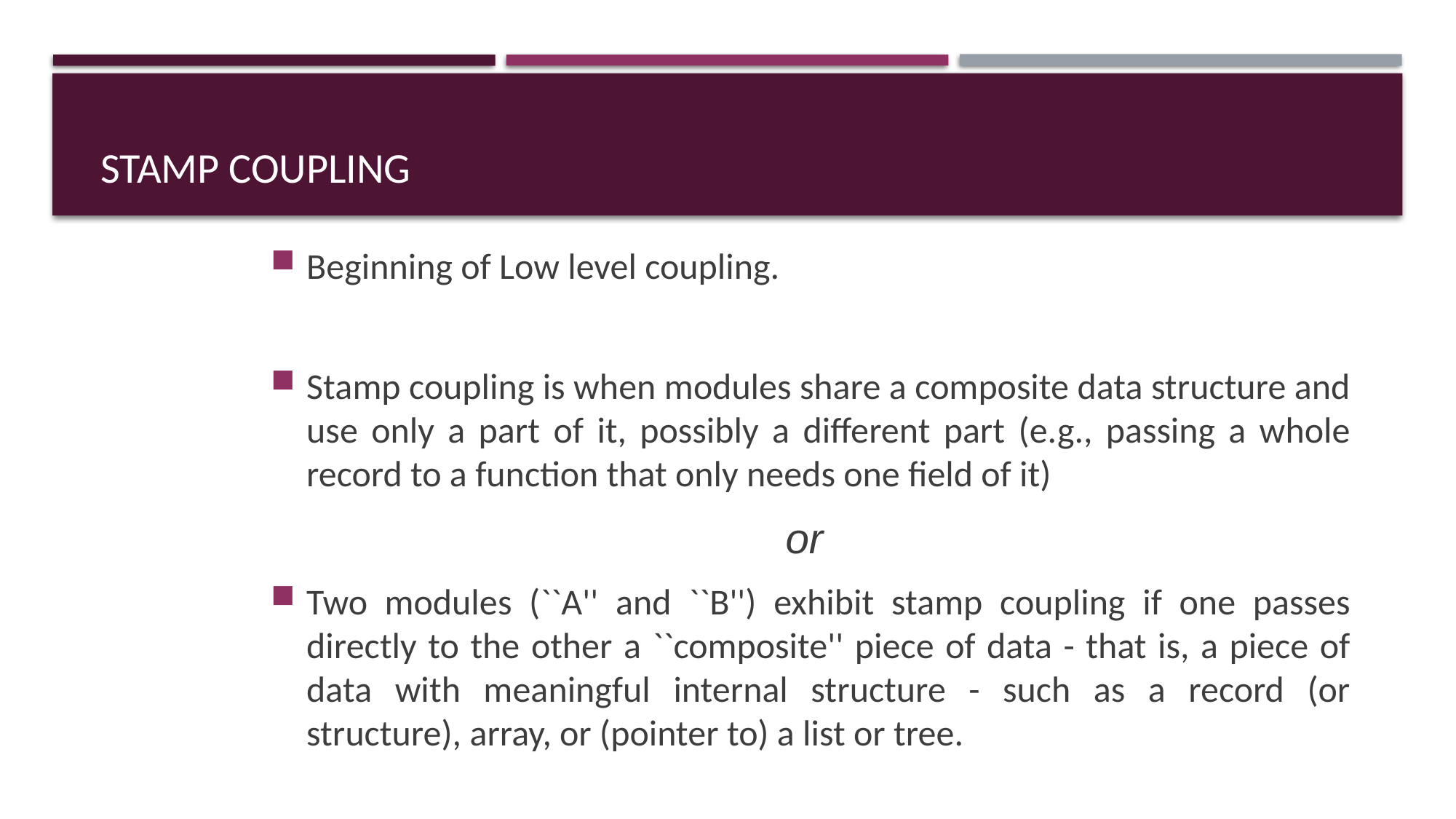

# Stamp Coupling
Beginning of Low level coupling.

Stamp coupling is when modules share a composite data structure and use only a part of it, possibly a different part (e.g., passing a whole record to a function that only needs one field of it)
or
Two modules (``A'' and ``B'') exhibit stamp coupling if one passes directly to the other a ``composite'' piece of data - that is, a piece of data with meaningful internal structure - such as a record (or structure), array, or (pointer to) a list or tree.